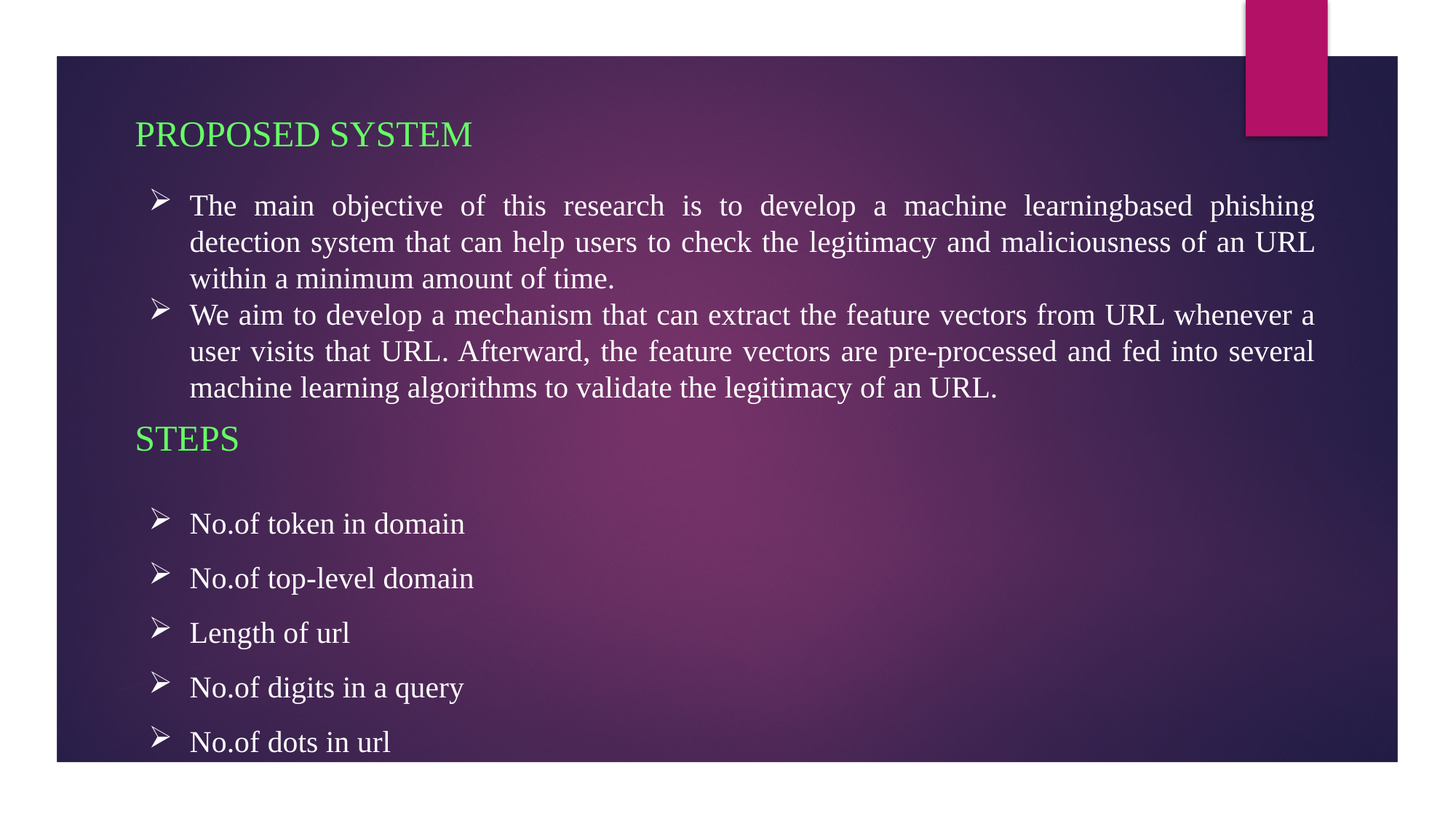

PROPOSED SYSTEM
The main objective of this research is to develop a machine learningbased phishing detection system that can help users to check the legitimacy and maliciousness of an URL within a minimum amount of time.
We aim to develop a mechanism that can extract the feature vectors from URL whenever a user visits that URL. Afterward, the feature vectors are pre-processed and fed into several machine learning algorithms to validate the legitimacy of an URL.
STEPS
No.of token in domain
No.of top-level domain
Length of url
No.of digits in a query
No.of dots in url